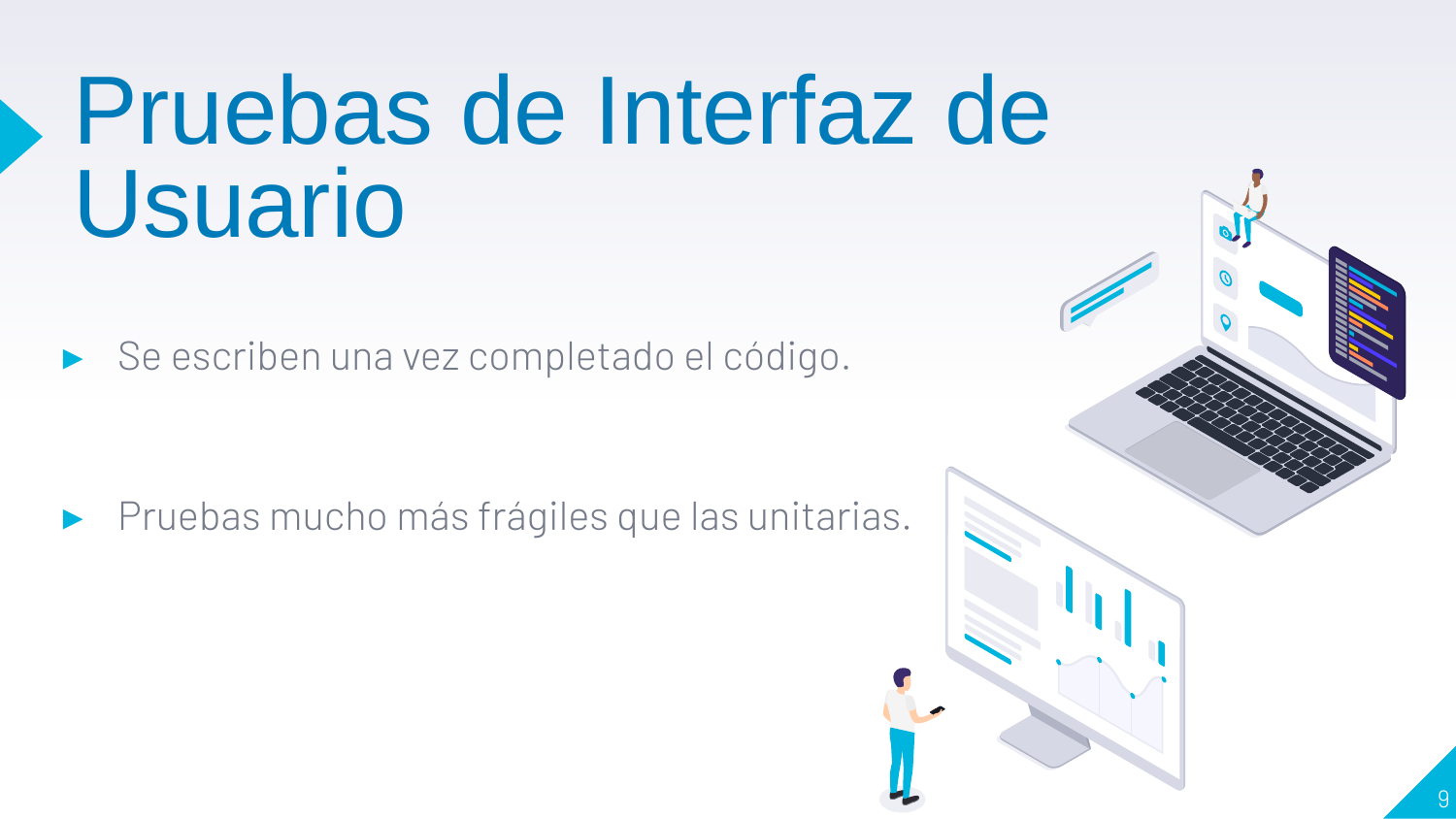

# Pruebas de Interfaz de Usuario

Se escriben una vez completado el código.

Pruebas mucho más frágiles que las unitarias.

9